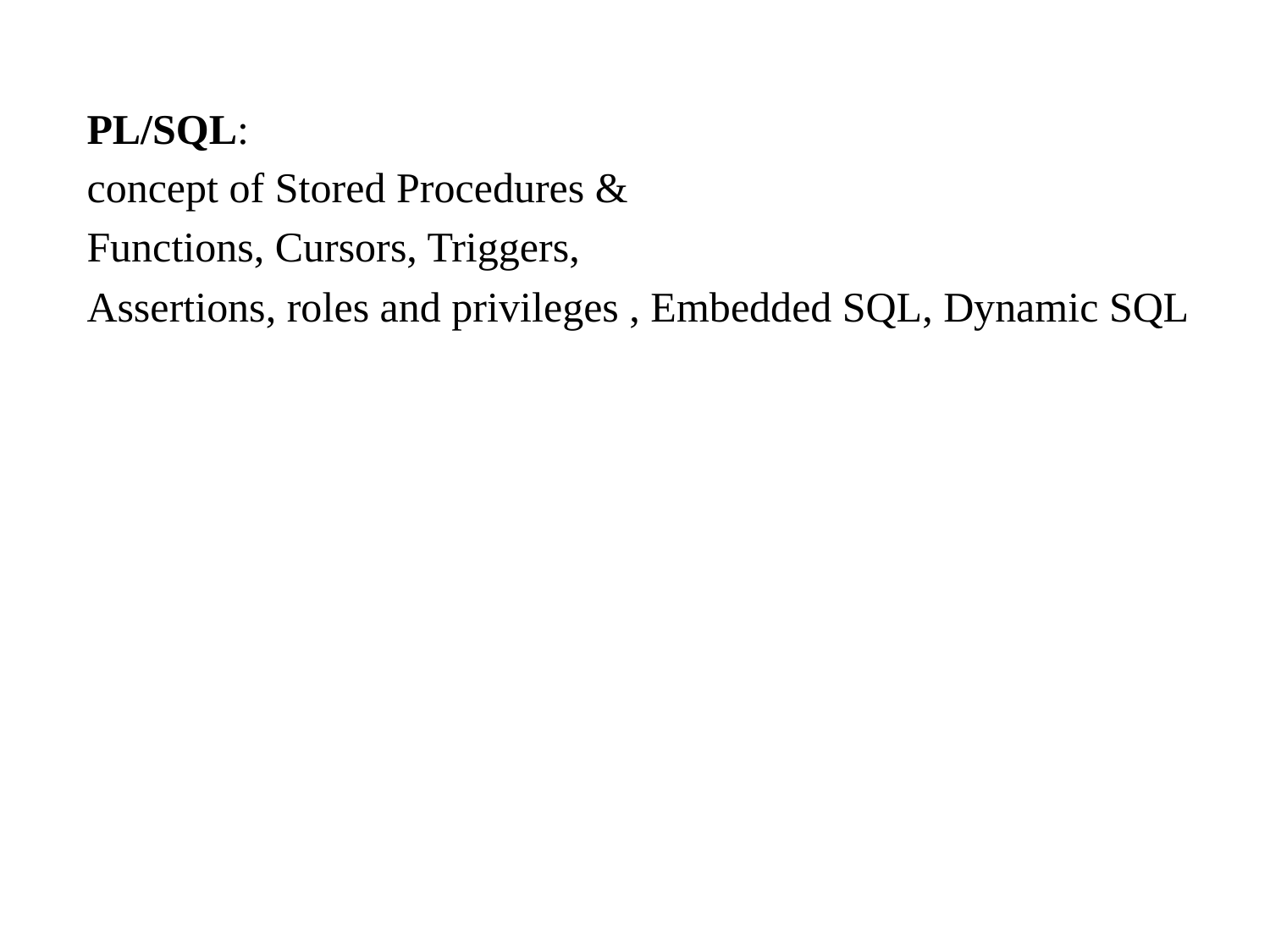

PL/SQL:
concept of Stored Procedures &
Functions, Cursors, Triggers,
Assertions, roles and privileges , Embedded SQL, Dynamic SQL